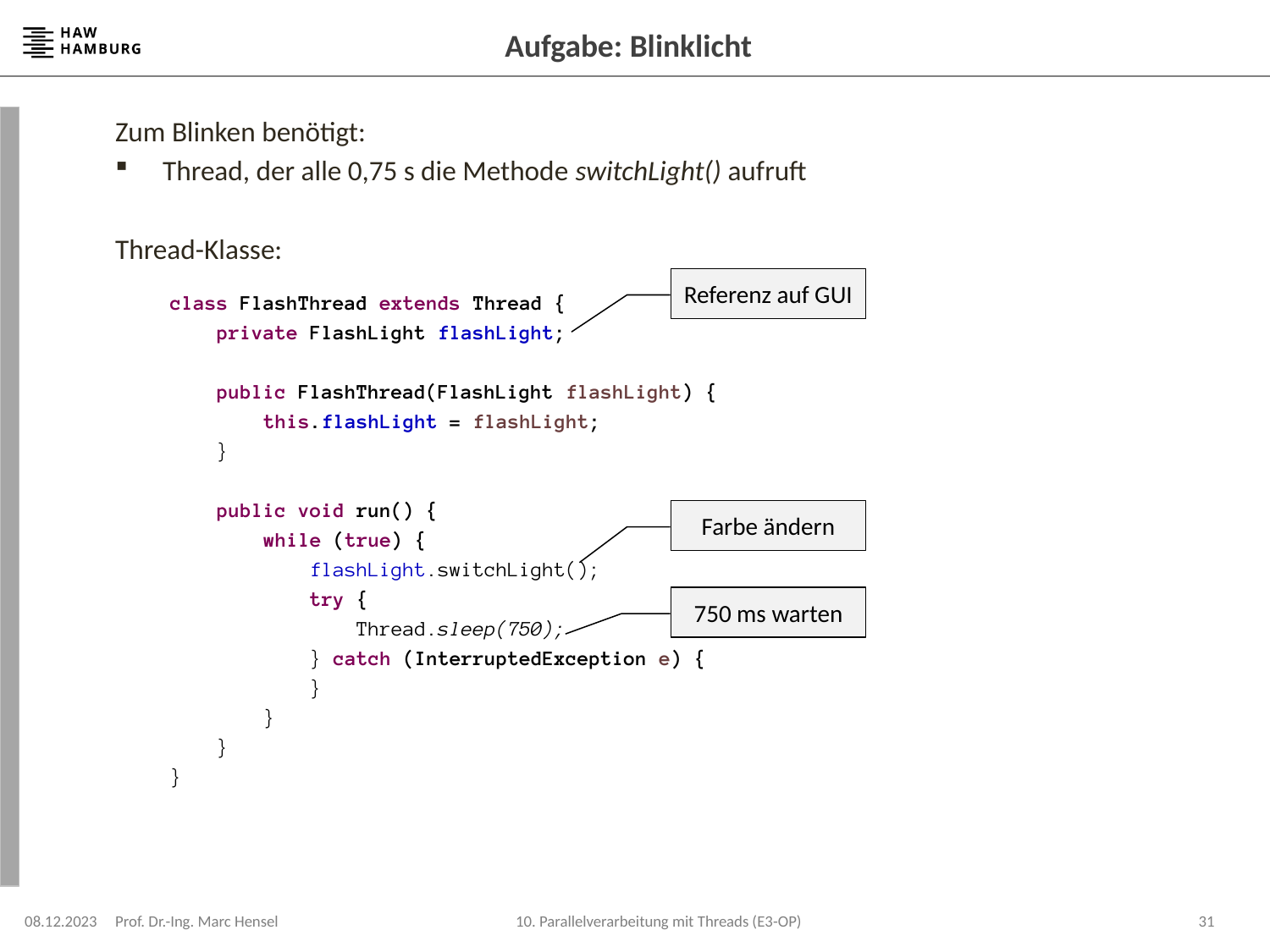

# Aufgabe: Blinklicht
Zum Blinken benötigt:
Thread, der alle 0,75 s die Methode switchLight() aufruft

Thread-Klasse:

class FlashThread extends Thread {
    private FlashLight flashLight;

    public FlashThread(FlashLight flashLight) {
        this.flashLight = flashLight;
    }

    public void run() {
        while (true) {
            flashLight.switchLight();
            try {
                Thread.sleep(750);
            } catch (InterruptedException e) {
            }
        }
    }
}
Referenz auf GUI
Farbe ändern
750 ms warten
08.12.2023
Prof. Dr.-Ing. Marc Hensel
31